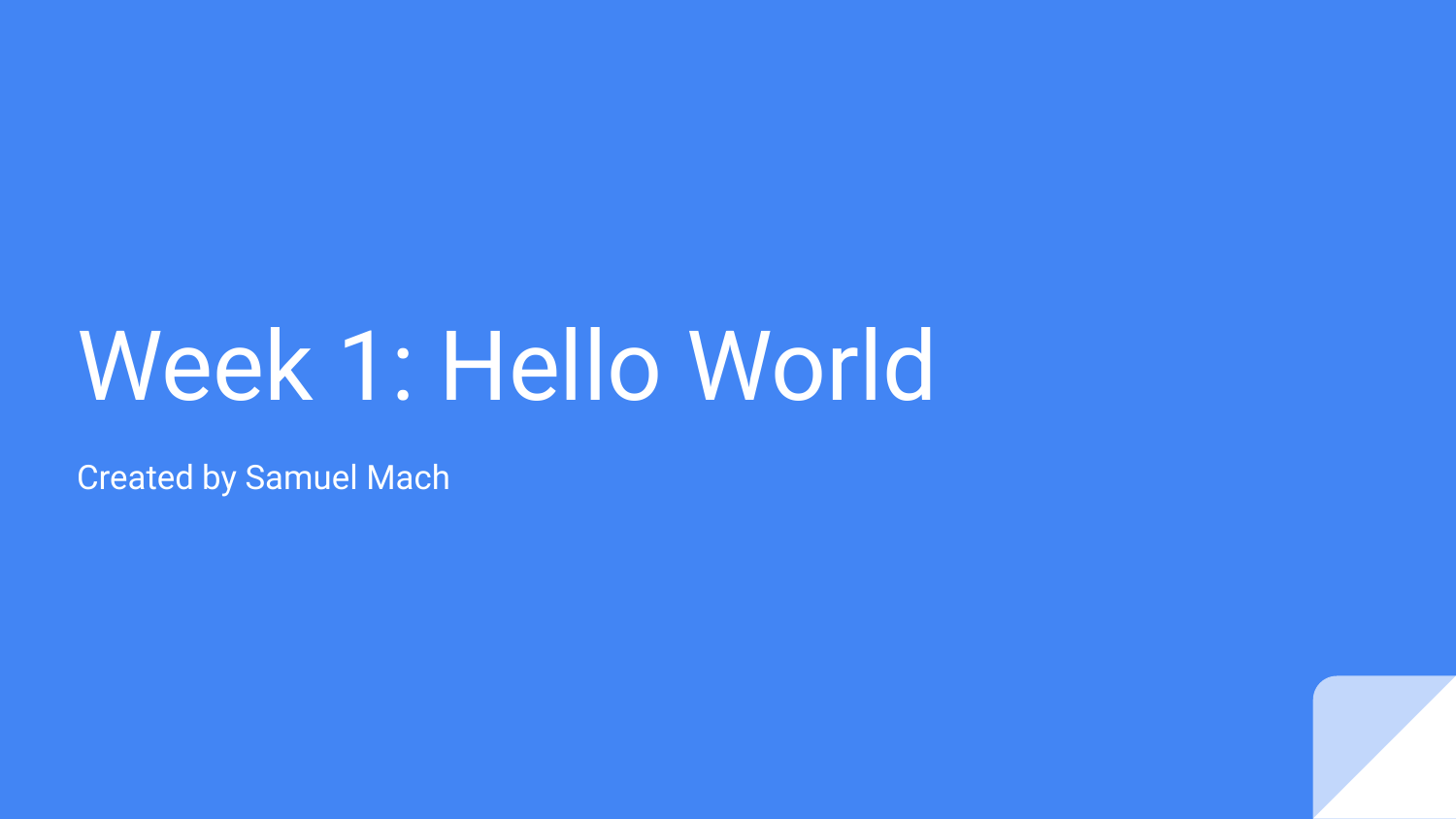

# Week 1: Hello World
Created by Samuel Mach